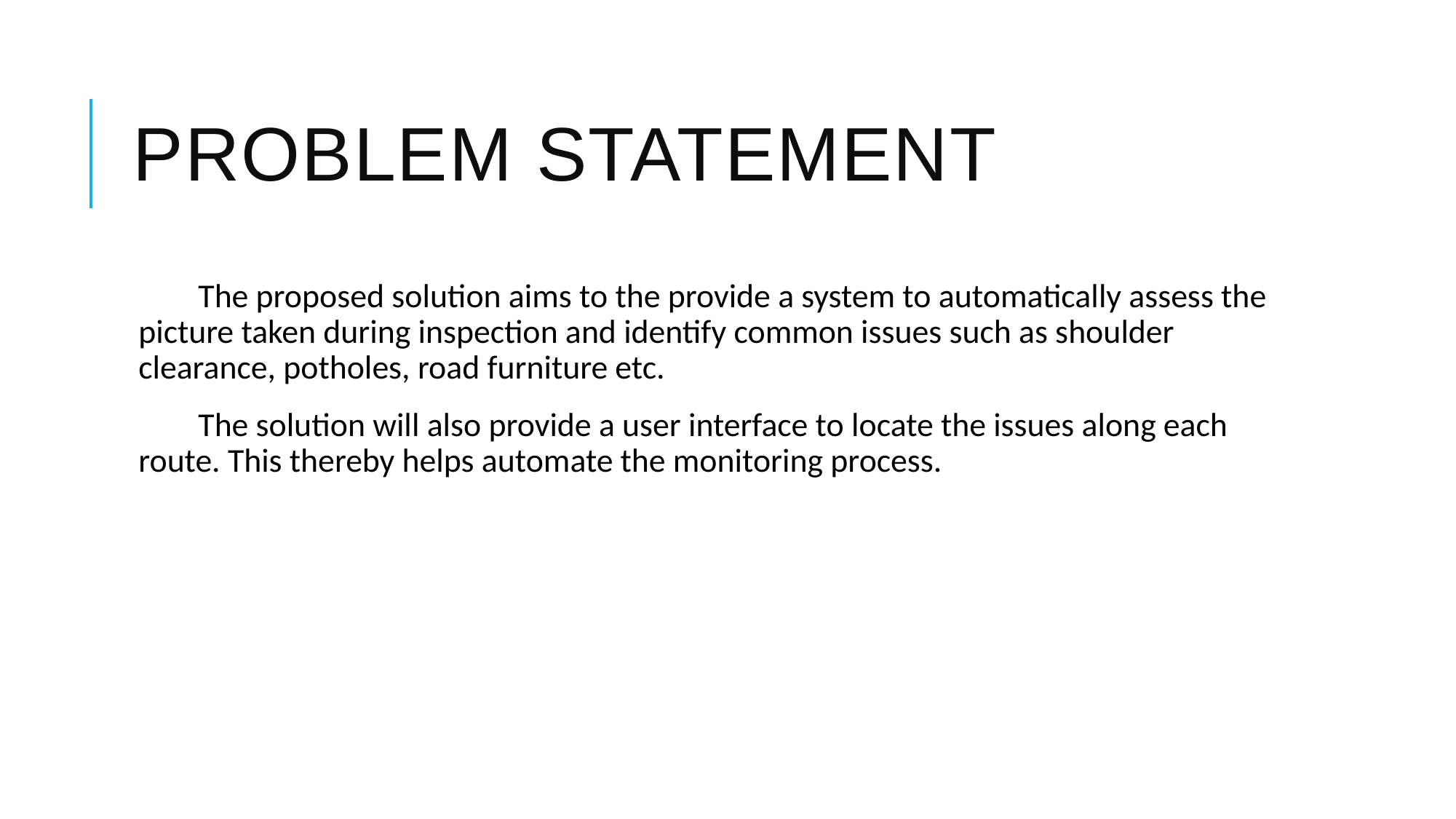

# Problem statement
        The proposed solution aims to the provide a system to automatically assess the picture taken during inspection and identify common issues such as shoulder clearance, potholes, road furniture etc.
        The solution will also provide a user interface to locate the issues along each route. This thereby helps automate the monitoring process.